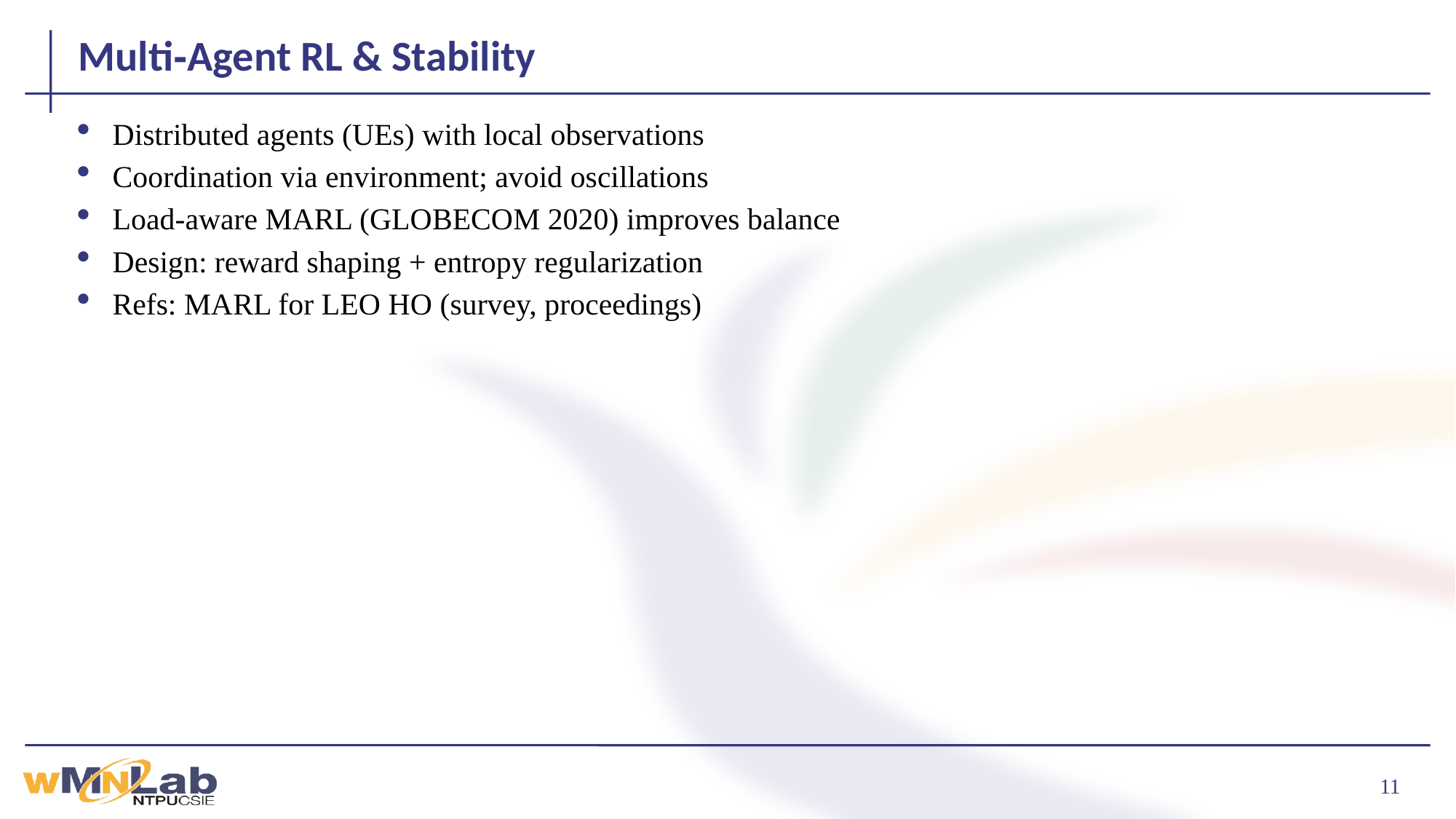

# Multi‑Agent RL & Stability
Distributed agents (UEs) with local observations
Coordination via environment; avoid oscillations
Load‑aware MARL (GLOBECOM 2020) improves balance
Design: reward shaping + entropy regularization
Refs: MARL for LEO HO (survey, proceedings)